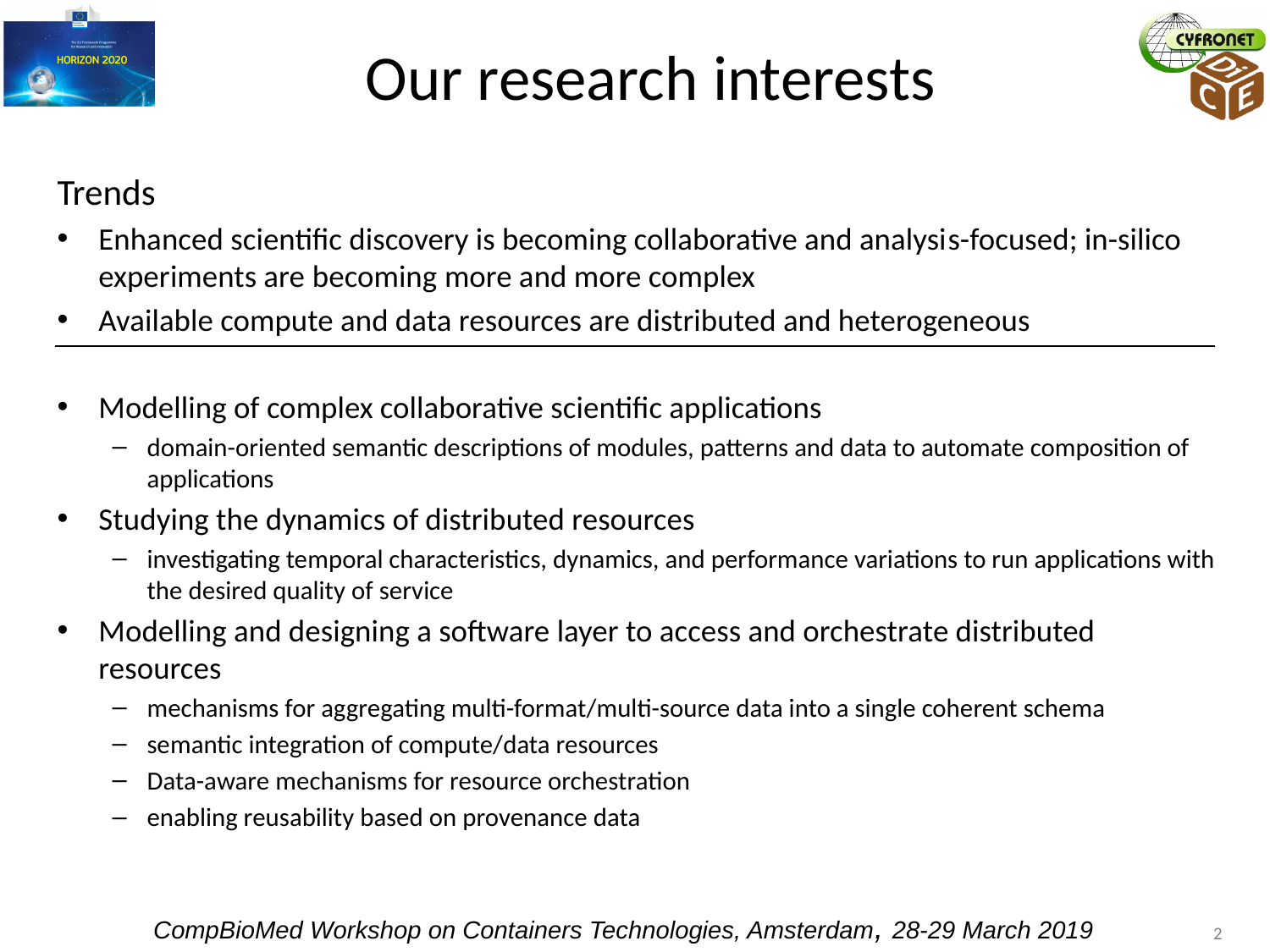

# Our research interests
Trends
Enhanced scientific discovery is becoming collaborative and analysis-focused; in-silico experiments are becoming more and more complex
Available compute and data resources are distributed and heterogeneous

Modelling of complex collaborative scientific applications
domain-oriented semantic descriptions of modules, patterns and data to automate composition of applications
Studying the dynamics of distributed resources
investigating temporal characteristics, dynamics, and performance variations to run applications with the desired quality of service
Modelling and designing a software layer to access and orchestrate distributed resources
mechanisms for aggregating multi-format/multi-source data into a single coherent schema
semantic integration of compute/data resources
Data-aware mechanisms for resource orchestration
enabling reusability based on provenance data